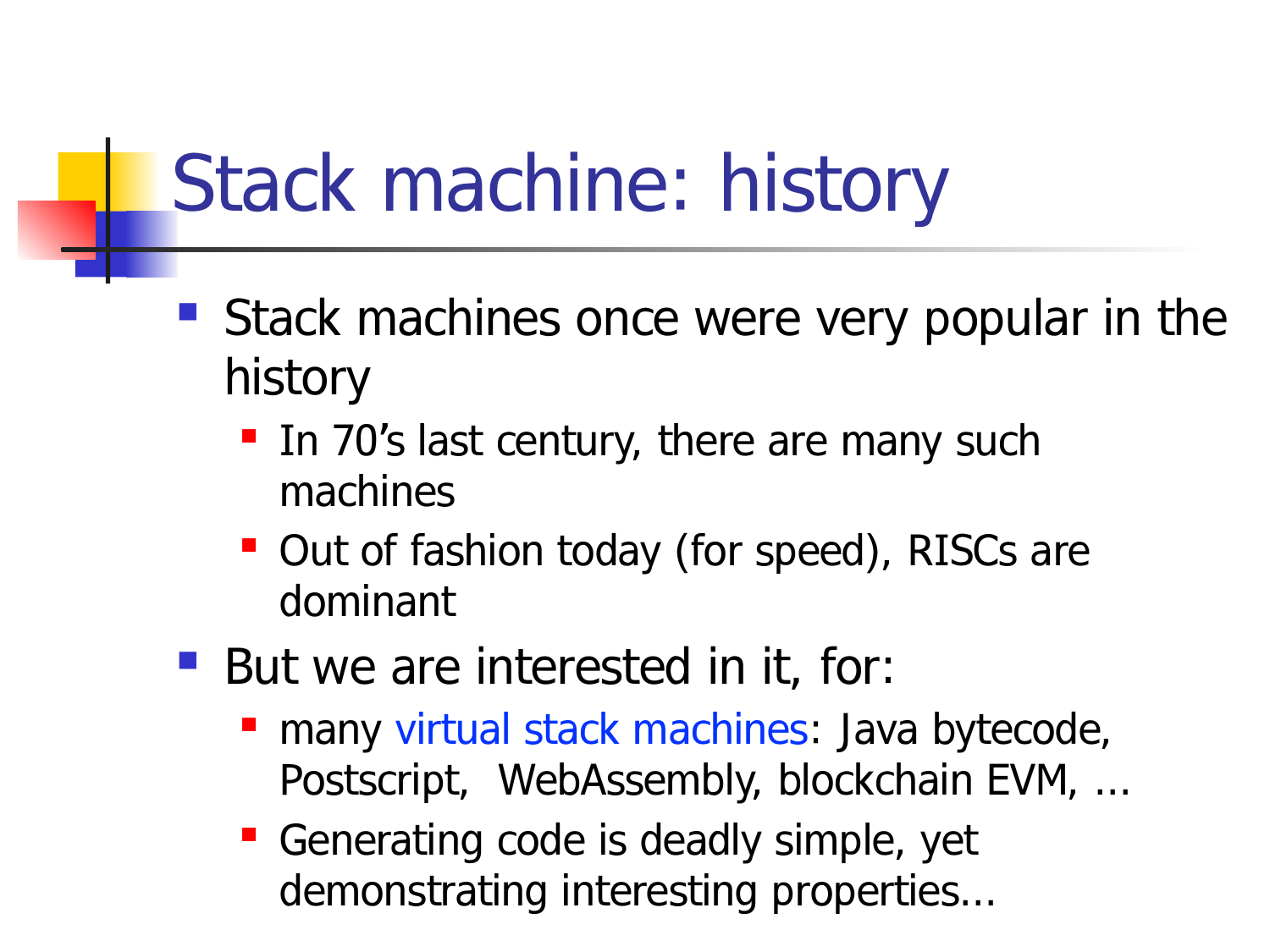

# Stack machine: history
Stack machines once were very popular in the history
In 70’s last century, there are many such machines
Out of fashion today (for speed), RISCs are dominant
But we are interested in it, for:
many virtual stack machines: Java bytecode, Postscript,  WebAssembly, blockchain EVM, ...
Generating code is deadly simple, yet demonstrating interesting properties...